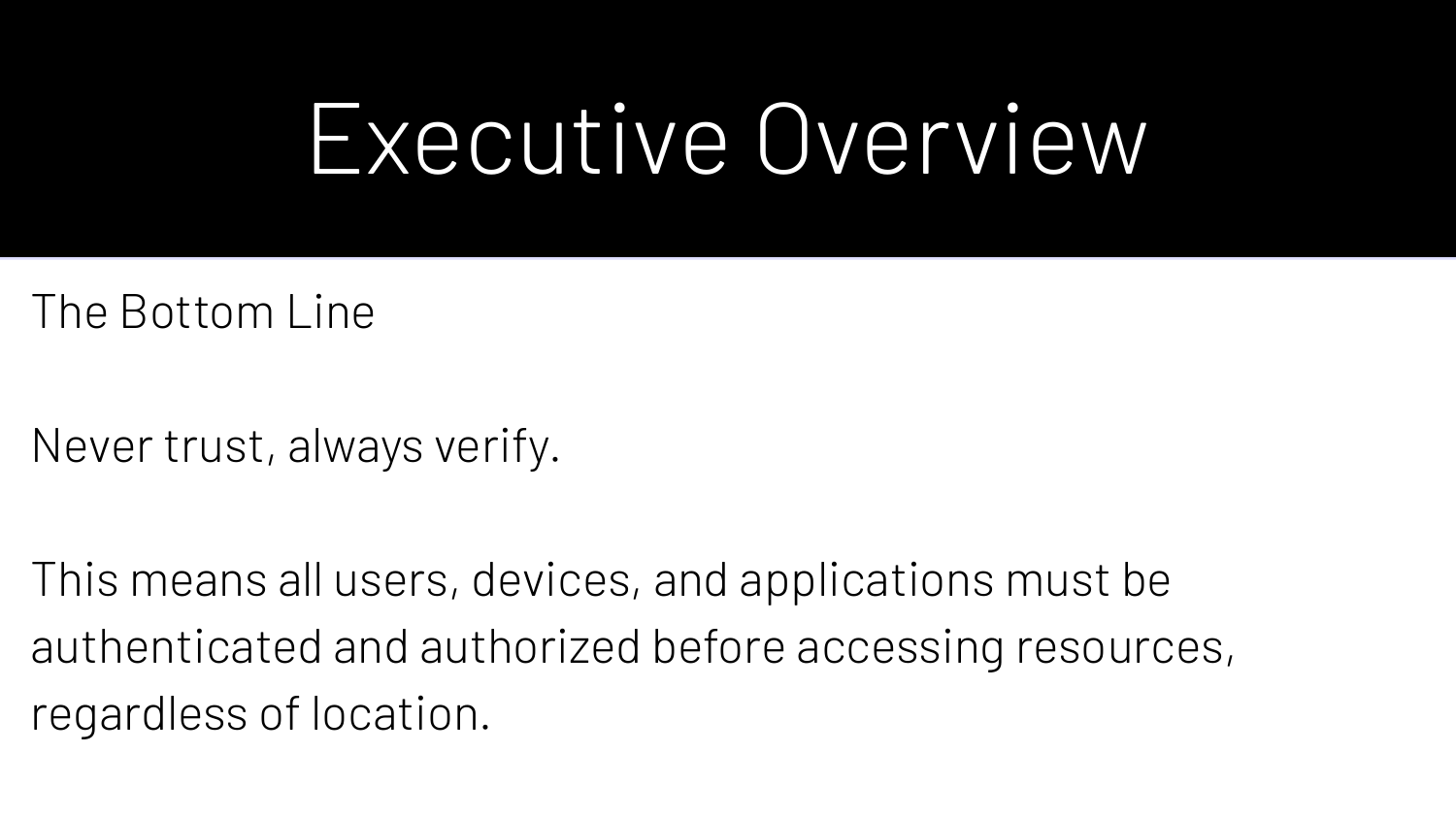

Executive Overview
3
The Bottom Line

Never trust, always verify.

This means all users, devices, and applications must be authenticated and authorized before accessing resources, regardless of location.